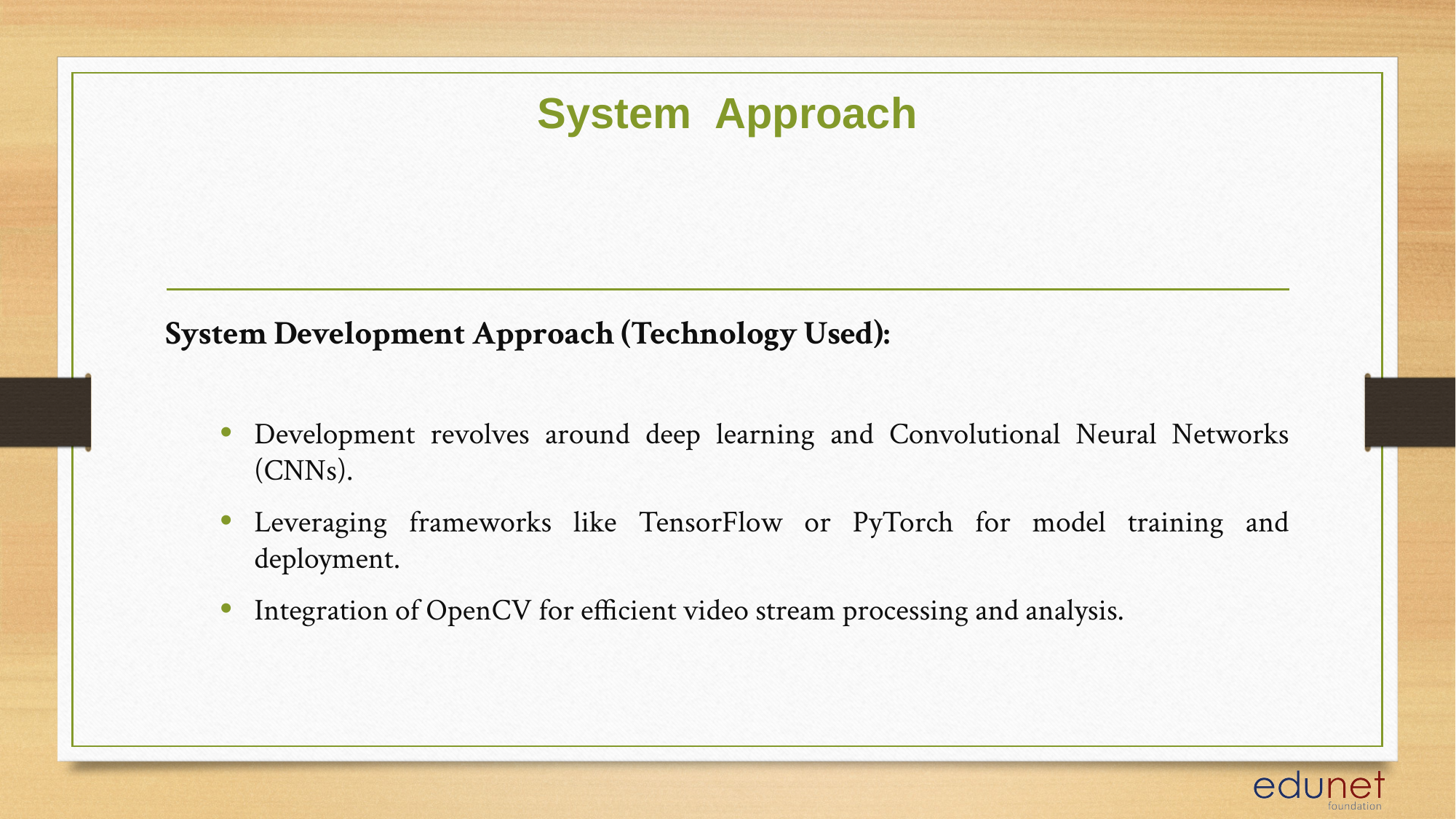

# System  Approach
System Development Approach (Technology Used):

Development revolves around deep learning and Convolutional Neural Networks (CNNs).
Leveraging frameworks like TensorFlow or PyTorch for model training and deployment.
Integration of OpenCV for efficient video stream processing and analysis.